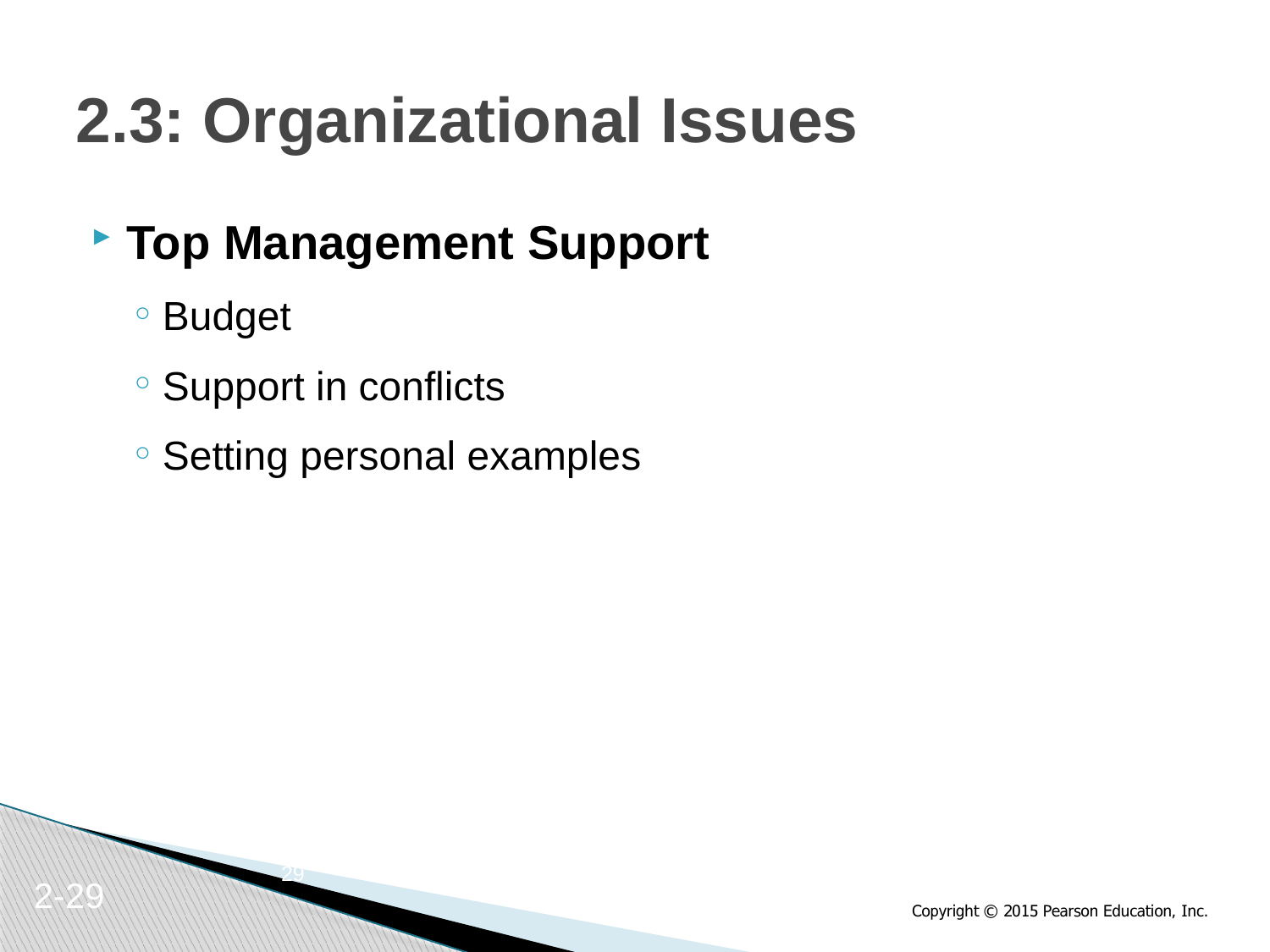

# 2.3: Organizational Issues
Top Management Support
Budget
Support in conflicts
Setting personal examples

29